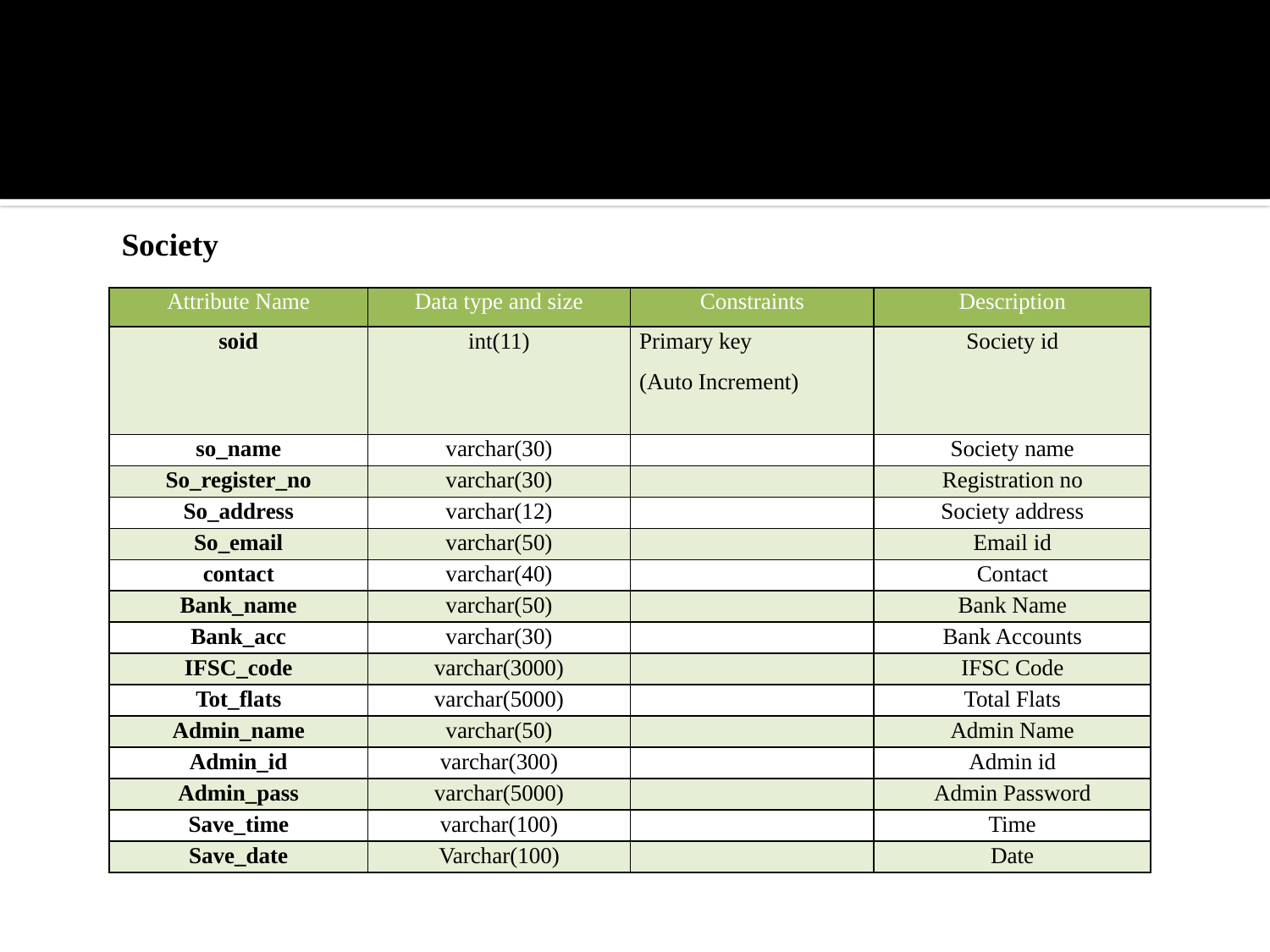

Society
| Attribute Name | Data type and size | Constraints | Description |
| --- | --- | --- | --- |
| soid | int(11) | Primary key (Auto Increment) | Society id |
| so\_name | varchar(30) |  | Society name |
| So\_register\_no | varchar(30) |  | Registration no |
| So\_address | varchar(12) |  | Society address |
| So\_email | varchar(50) |  | Email id |
| contact | varchar(40) |  | Contact |
| Bank\_name | varchar(50) |  | Bank Name |
| Bank\_acc | varchar(30) |  | Bank Accounts |
| IFSC\_code | varchar(3000) |  | IFSC Code |
| Tot\_flats | varchar(5000) |  | Total Flats |
| Admin\_name | varchar(50) |  | Admin Name |
| Admin\_id | varchar(300) |  | Admin id |
| Admin\_pass | varchar(5000) |  | Admin Password |
| Save\_time | varchar(100) |  | Time |
| Save\_date | Varchar(100) |  | Date |